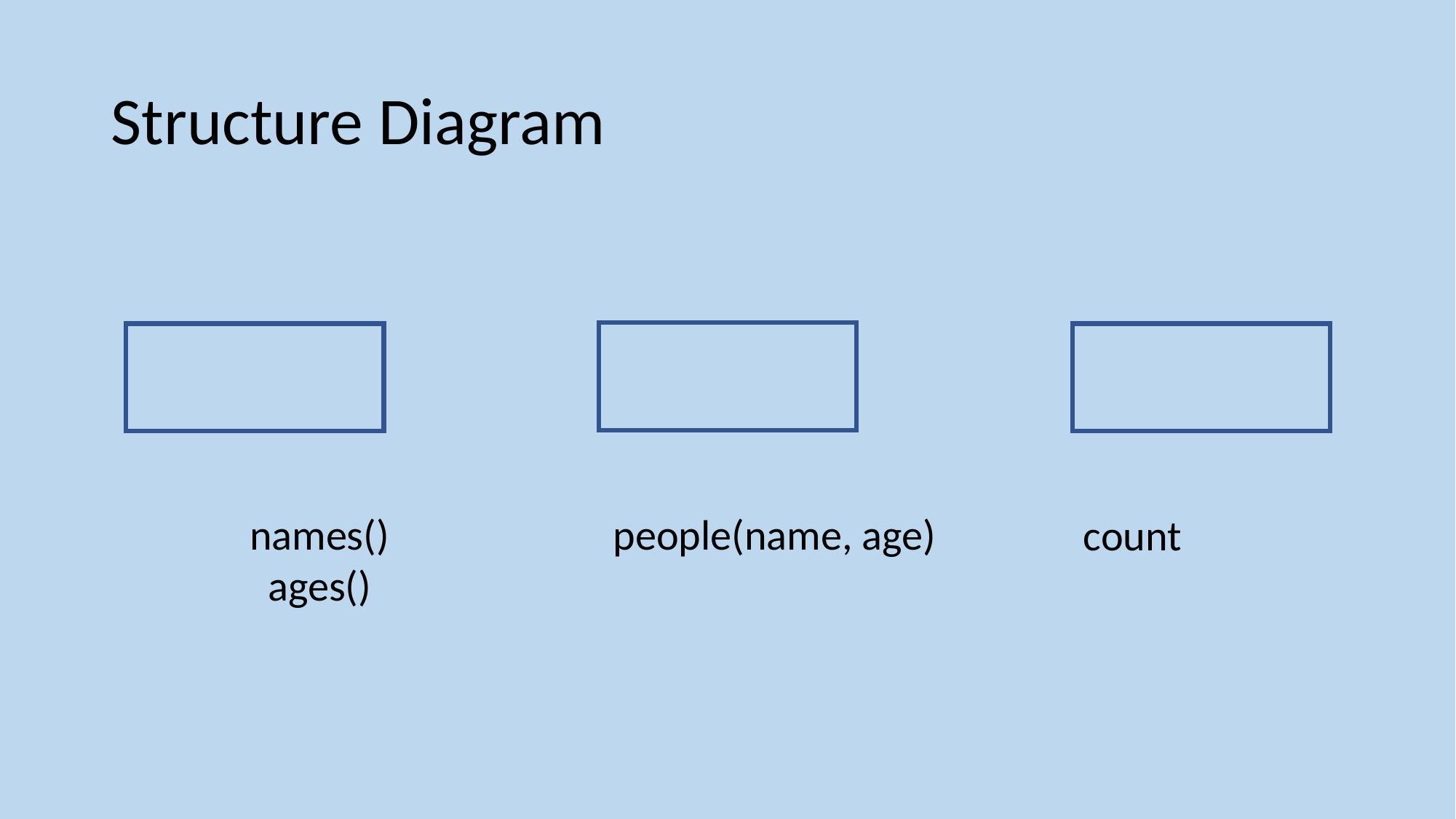

# Structure Diagram

names()
ages()
people(name, age)
count